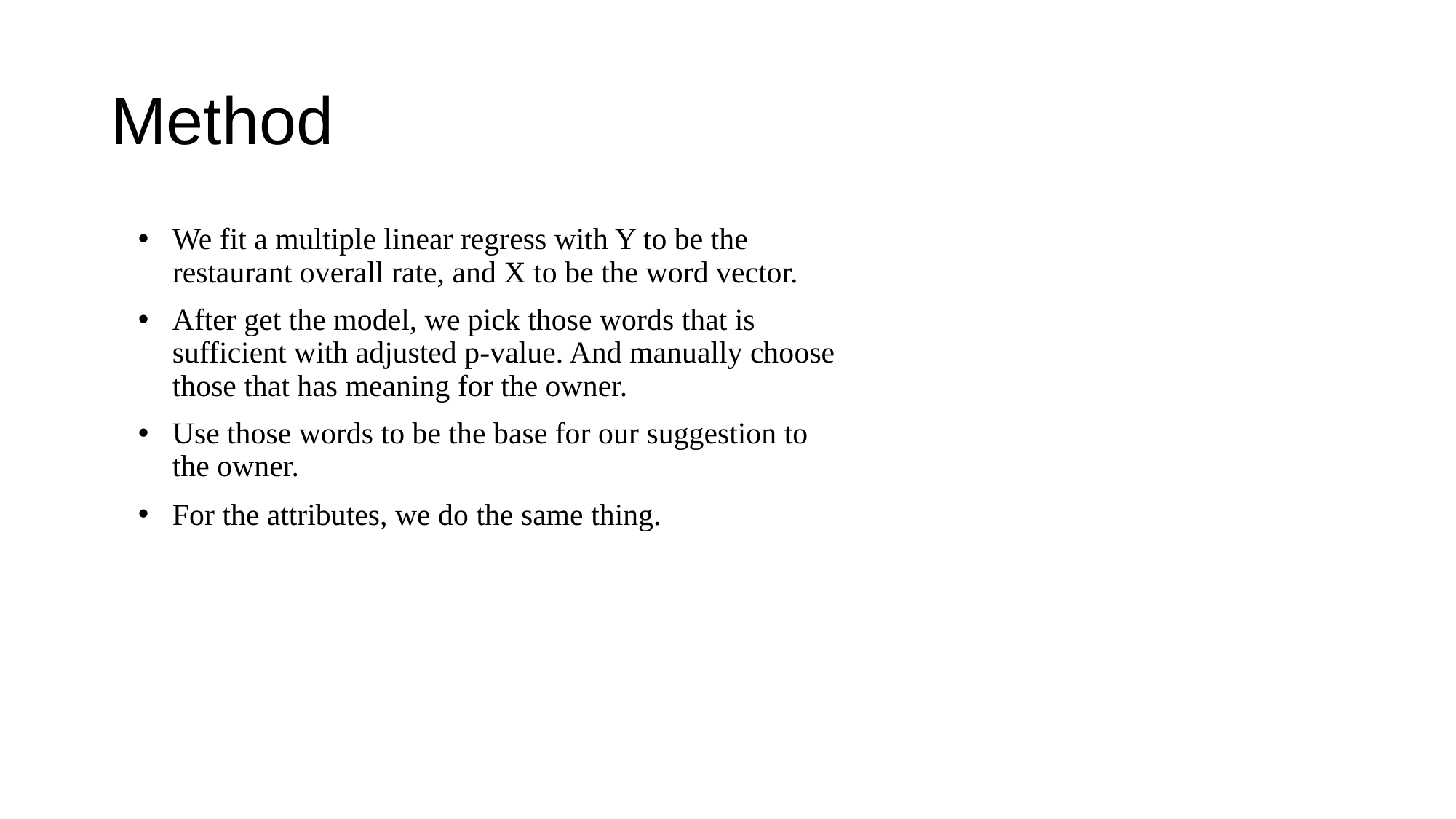

# Method
We fit a multiple linear regress with Y to be the restaurant overall rate, and X to be the word vector.
After get the model, we pick those words that is sufficient with adjusted p-value. And manually choose those that has meaning for the owner.
Use those words to be the base for our suggestion to the owner.
For the attributes, we do the same thing.